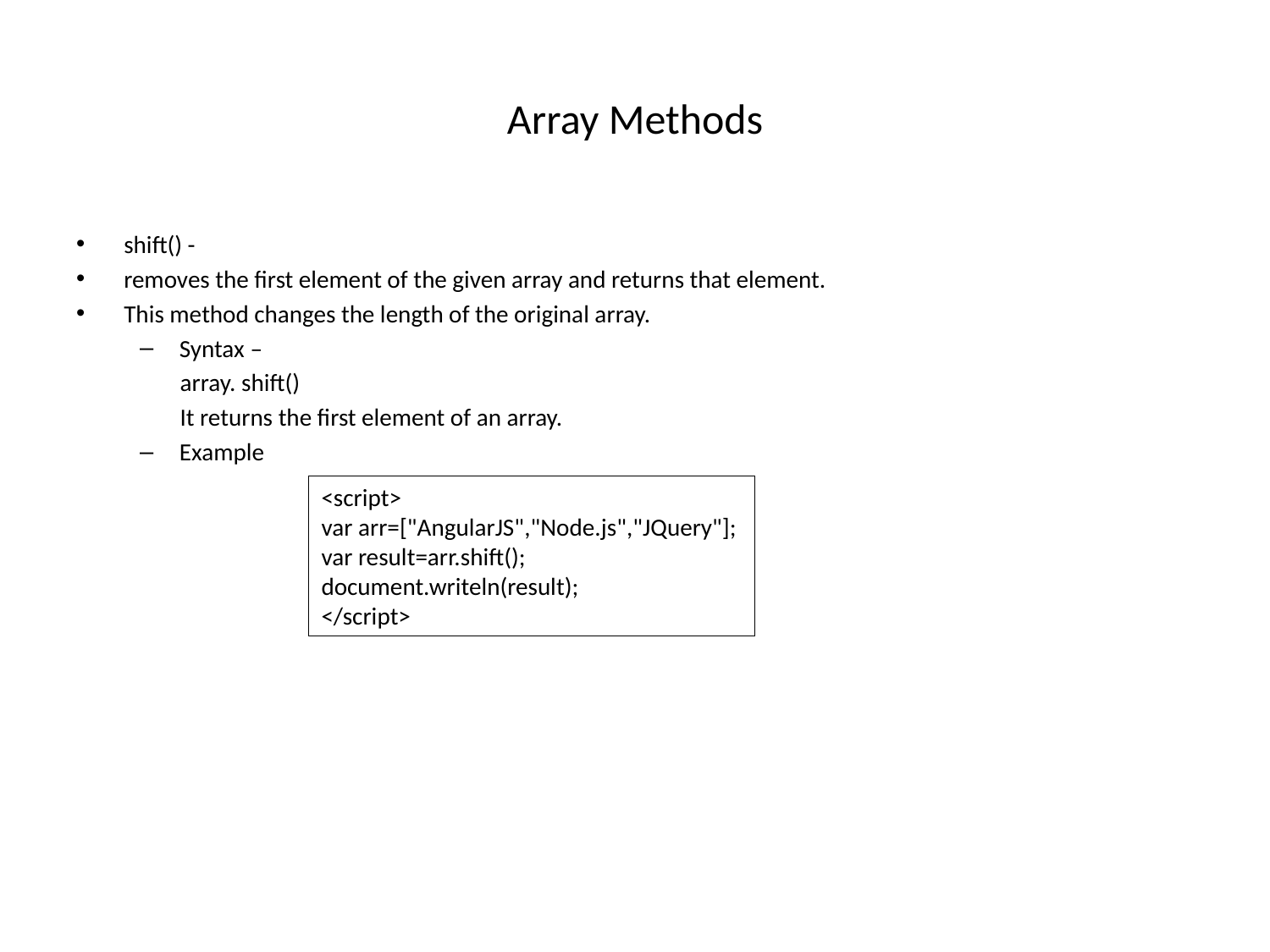

# Array Methods
shift() -
removes the first element of the given array and returns that element.
This method changes the length of the original array.
Syntax –
array. shift()
It returns the first element of an array.
Example
<script>
var arr=["AngularJS","Node.js","JQuery"];
var result=arr.shift();
document.writeln(result);
</script>